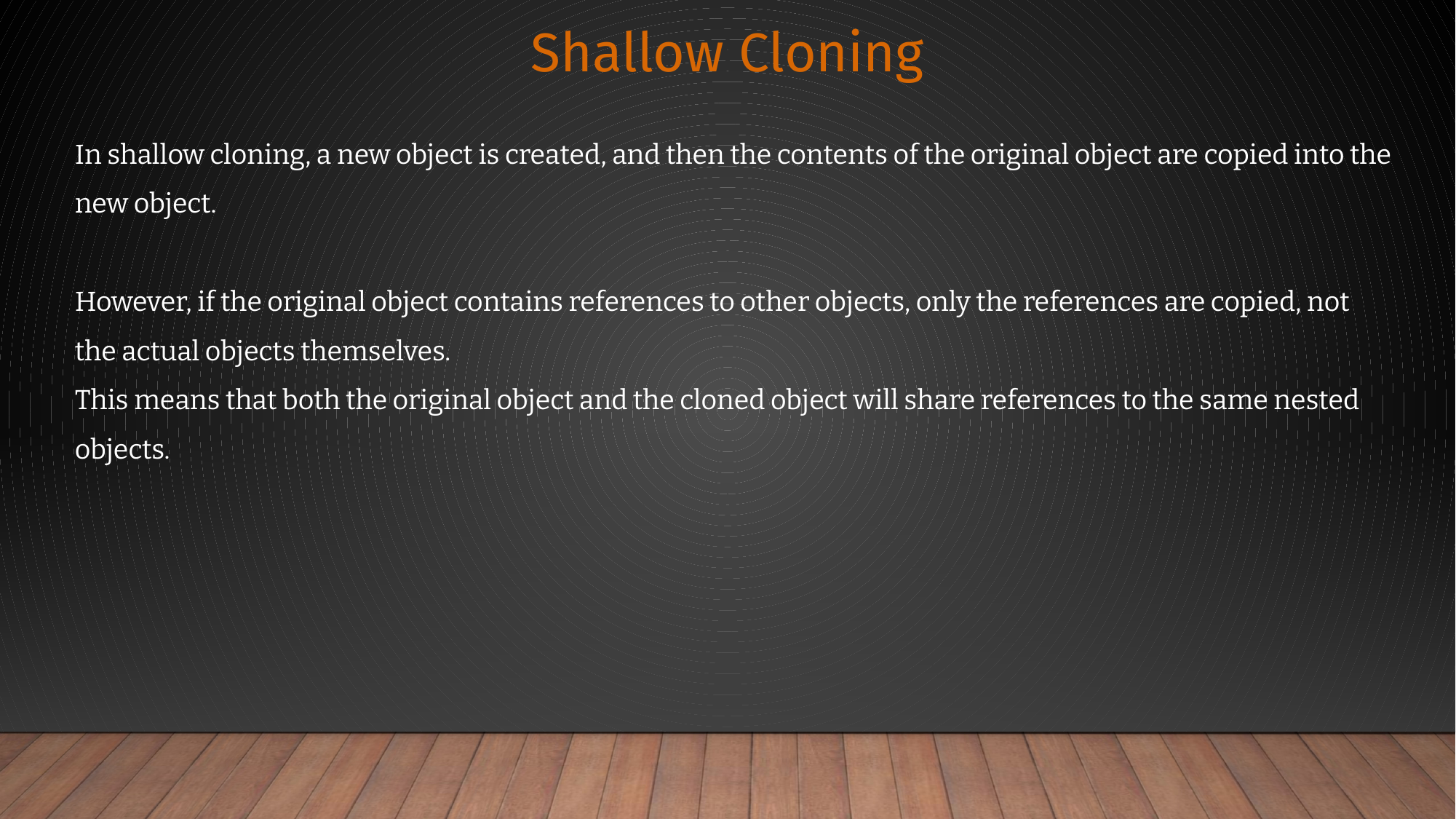

Shallow Cloning
In shallow cloning, a new object is created, and then the contents of the original object are copied into the new object.

However, if the original object contains references to other objects, only the references are copied, not the actual objects themselves.
This means that both the original object and the cloned object will share references to the same nested objects.